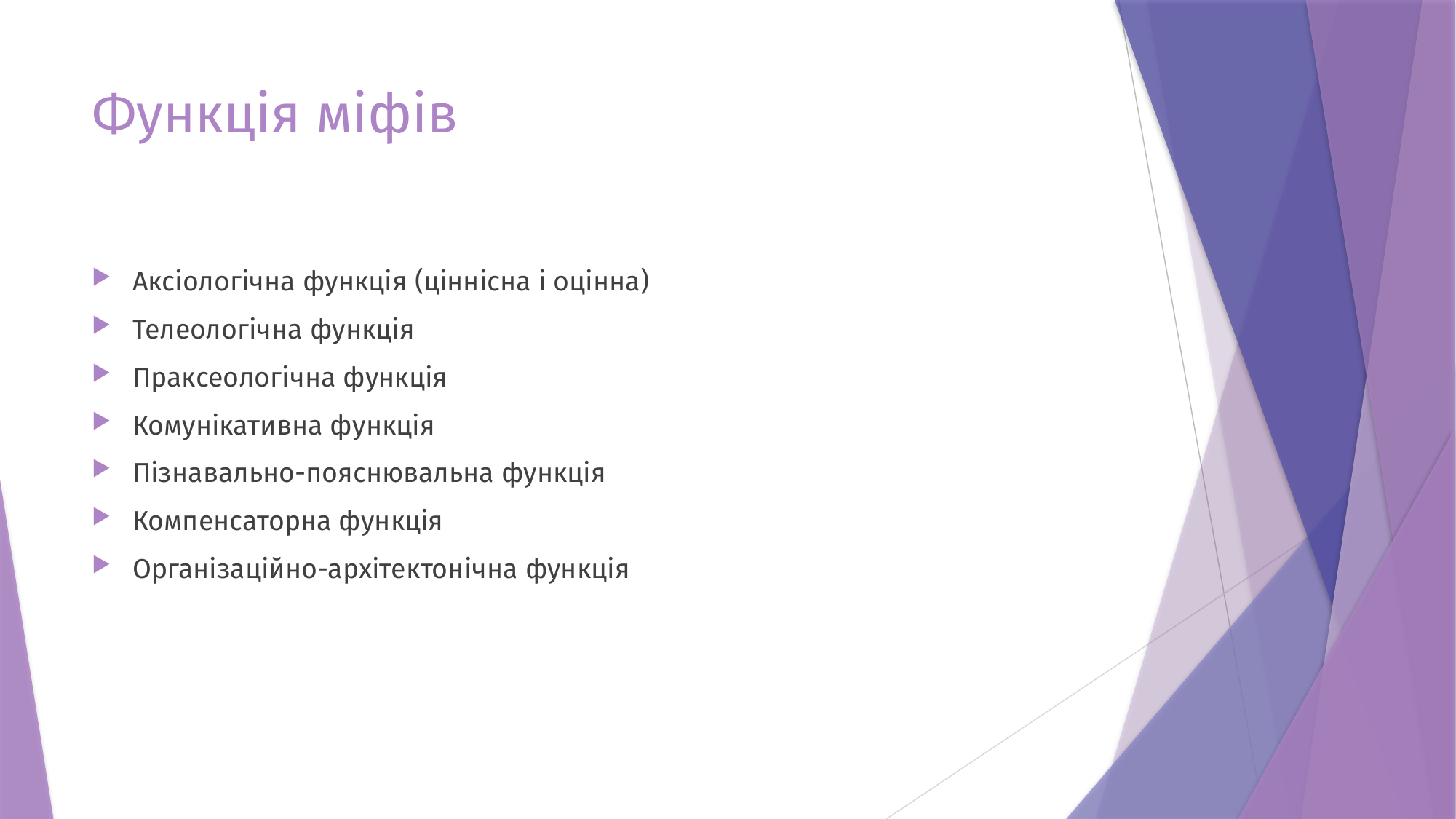

# Функція міфів
Аксіологічна функція (ціннісна і оцінна)
Телеологічна функція
Праксеологічна функція
Комунікативна функція
Пізнавально-пояснювальна функція
Компенсаторна функція
Організаційно-архітектонічна функція